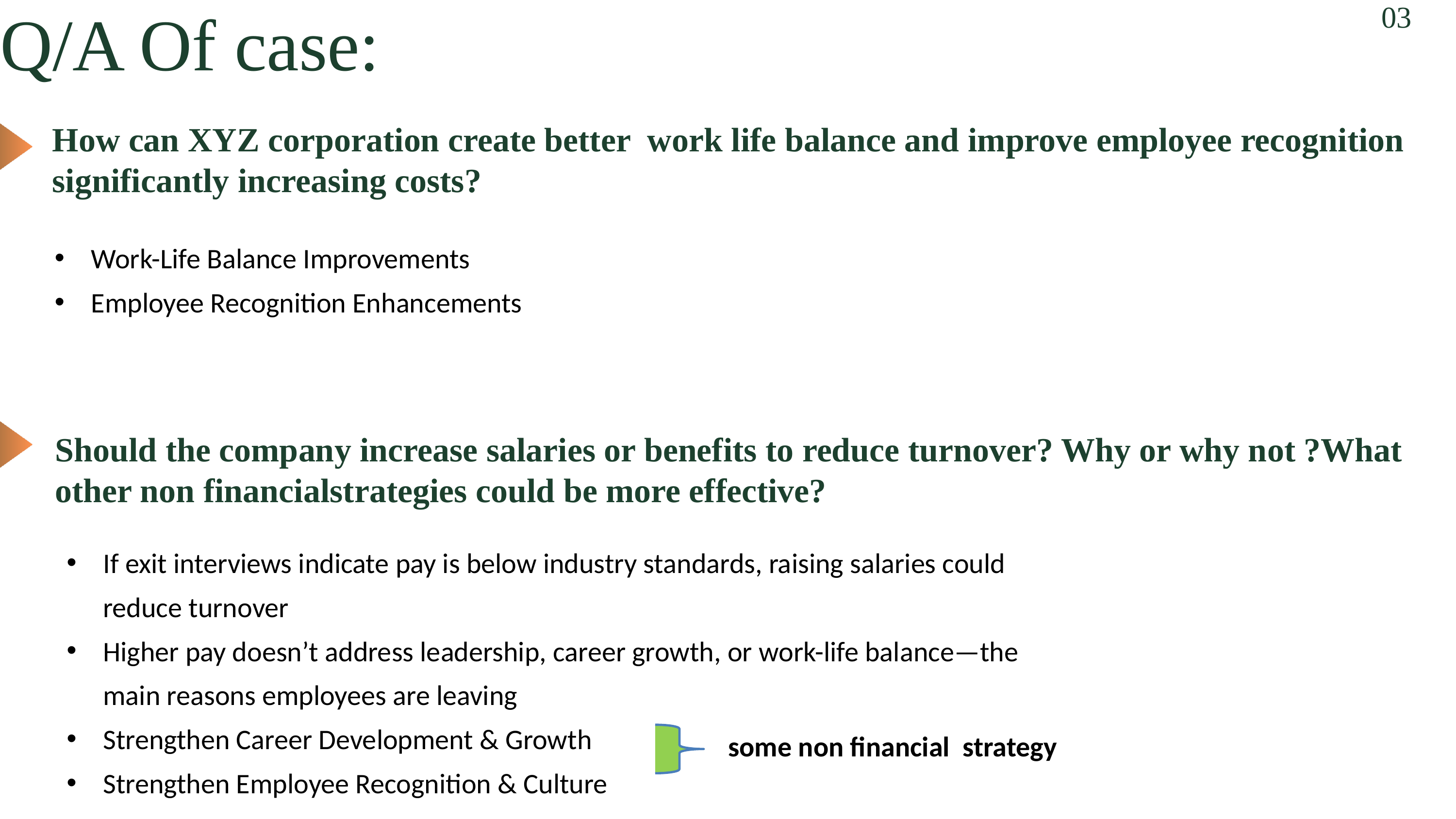

03
Q/A Of case:

How can XYZ corporation create better  work life balance and improve employee recognition significantly increasing costs?
Work-Life Balance Improvements
Employee Recognition Enhancements

Should the company increase salaries or benefits to reduce turnover? Why or why not ?What other non financialstrategies could be more effective?
If exit interviews indicate pay is below industry standards, raising salaries could reduce turnover
Higher pay doesn’t address leadership, career growth, or work-life balance—the main reasons employees are leaving
Strengthen Career Development & Growth
Strengthen Employee Recognition & Culture

some non financial  strategy